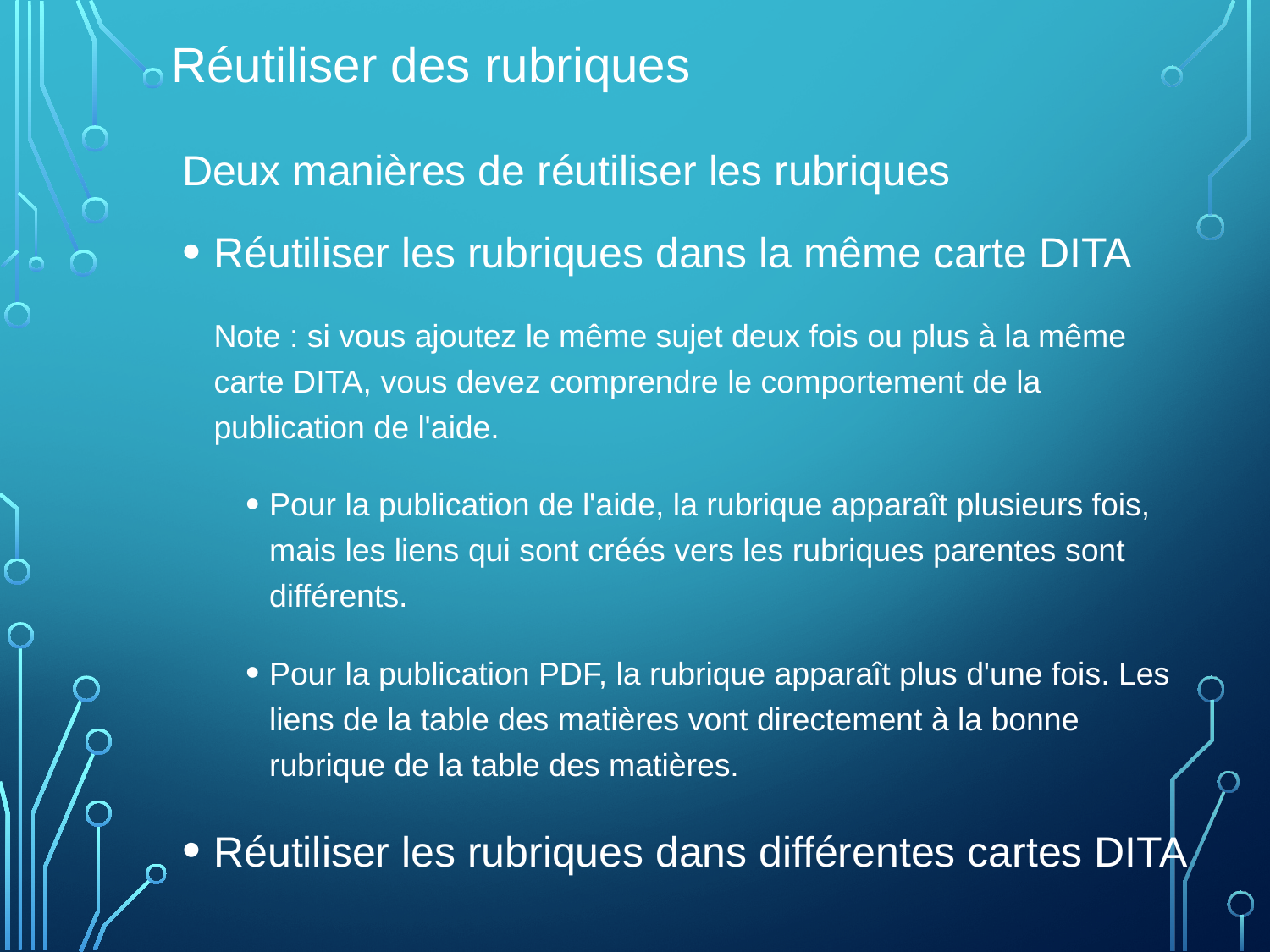

# Réutiliser des rubriques
Deux manières de réutiliser les rubriques
Réutiliser les rubriques dans la même carte DITA
Note : si vous ajoutez le même sujet deux fois ou plus à la même carte DITA, vous devez comprendre le comportement de la publication de l'aide.
Pour la publication de l'aide, la rubrique apparaît plusieurs fois, mais les liens qui sont créés vers les rubriques parentes sont différents.
Pour la publication PDF, la rubrique apparaît plus d'une fois. Les liens de la table des matières vont directement à la bonne rubrique de la table des matières.
Réutiliser les rubriques dans différentes cartes DITA